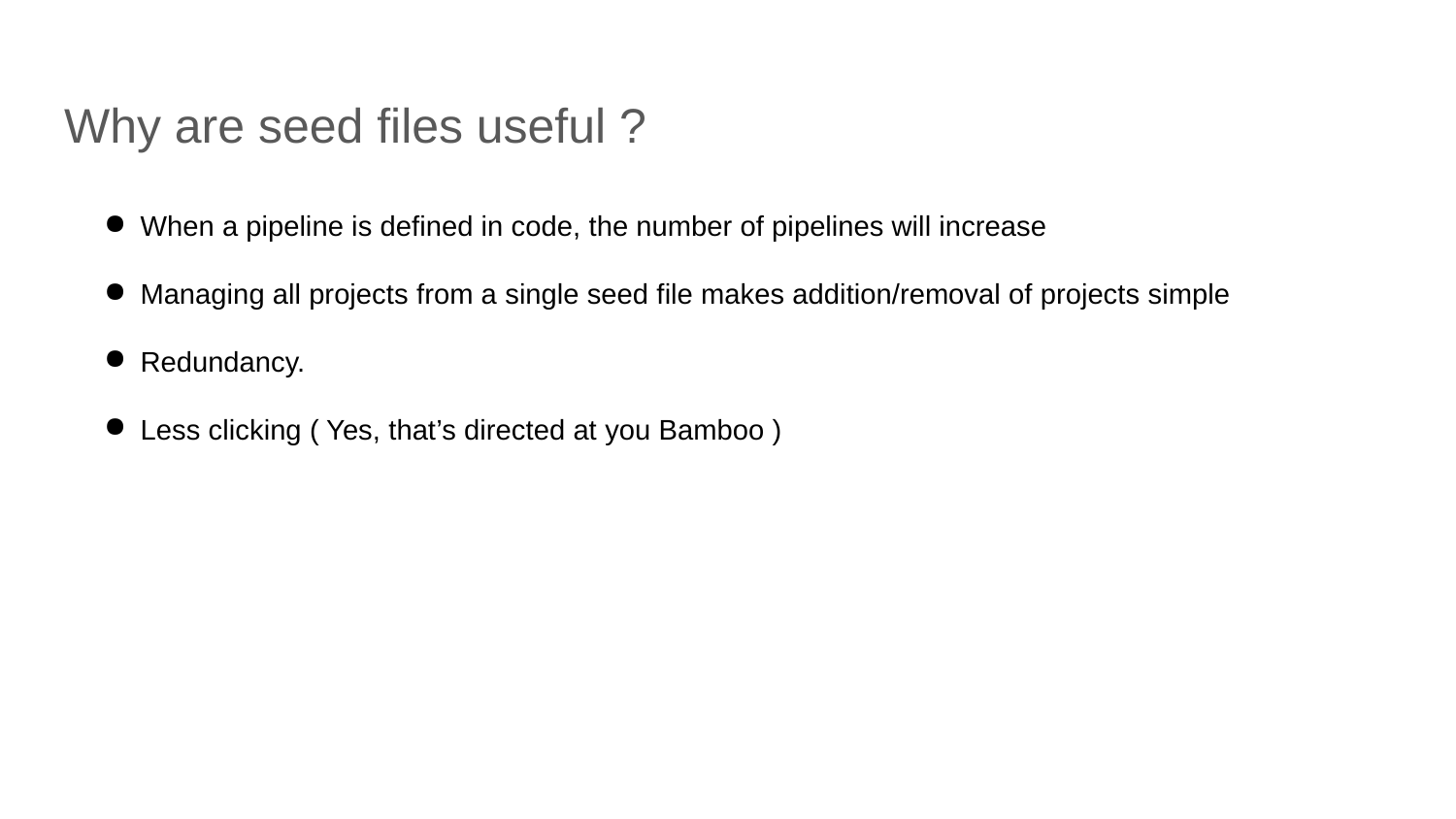

# Why are seed files useful ?

When a pipeline is defined in code, the number of pipelines will increase

Managing all projects from a single seed file makes addition/removal of projects simple

Redundancy.

Less clicking ( Yes, that’s directed at you Bamboo )